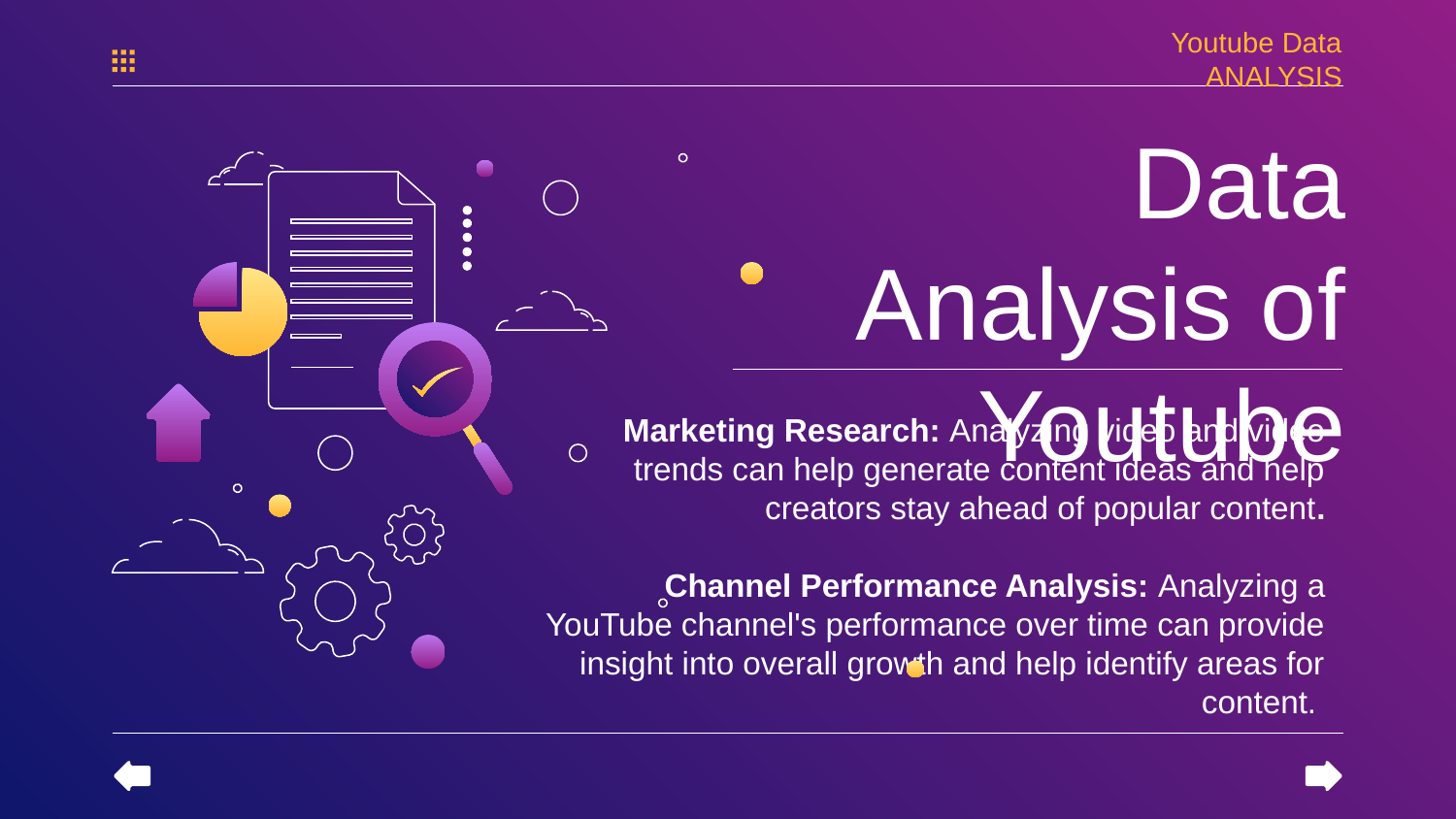

Youtube Data ANALYSIS

# Data Analysis of Youtube

Marketing Research: Analyzing video and video trends can help generate content ideas and help creators stay ahead of popular content.

Channel Performance Analysis: Analyzing a YouTube channel's performance over time can provide insight into overall growth and help identify areas for content.